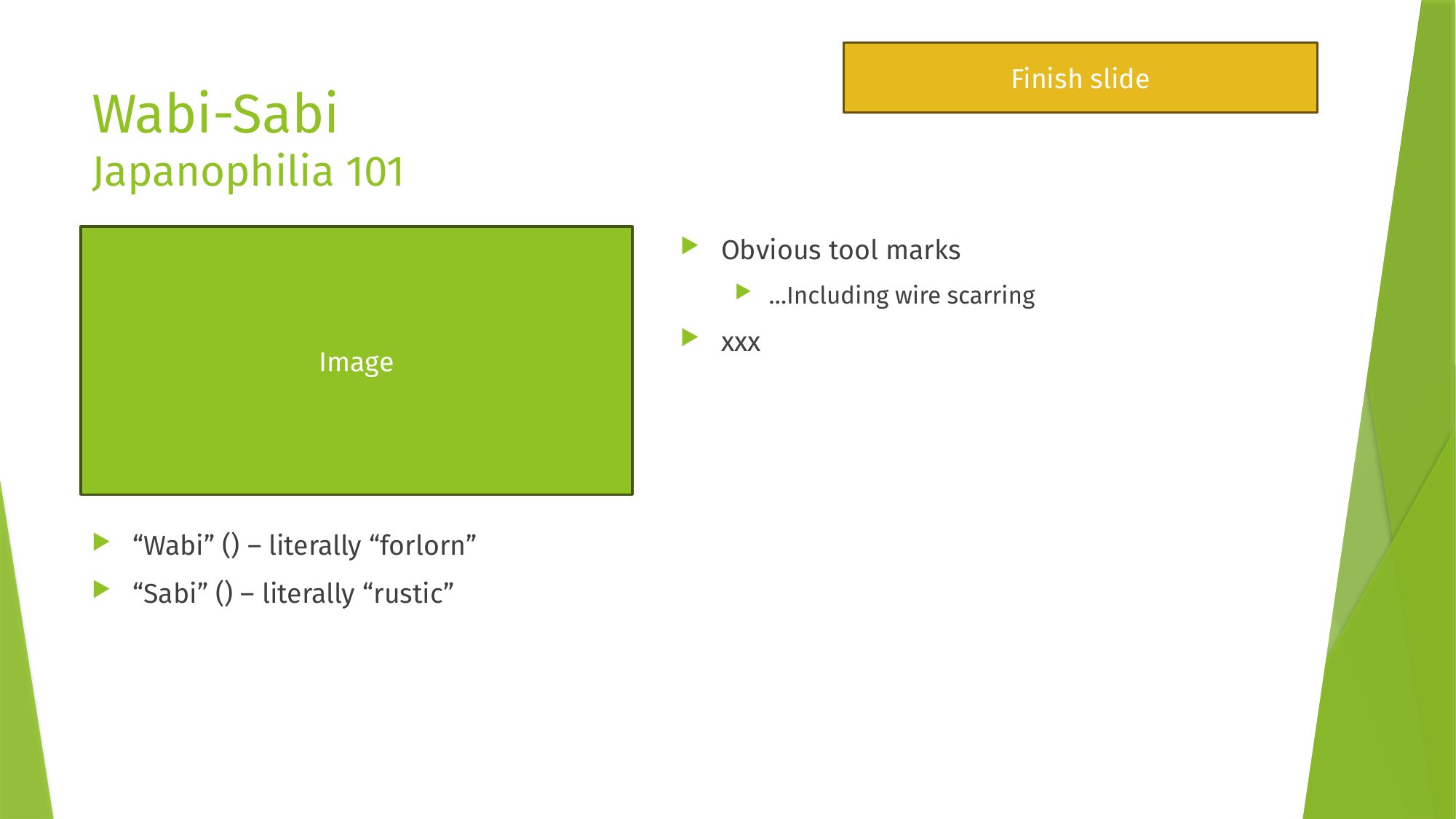

Finish slide
# Wabi-Sabi Japanophilia 101
Image
Obvious tool marks
…Including wire scarring
xxx

“Wabi” () – literally “forlorn”
“Sabi” () – literally “rustic”